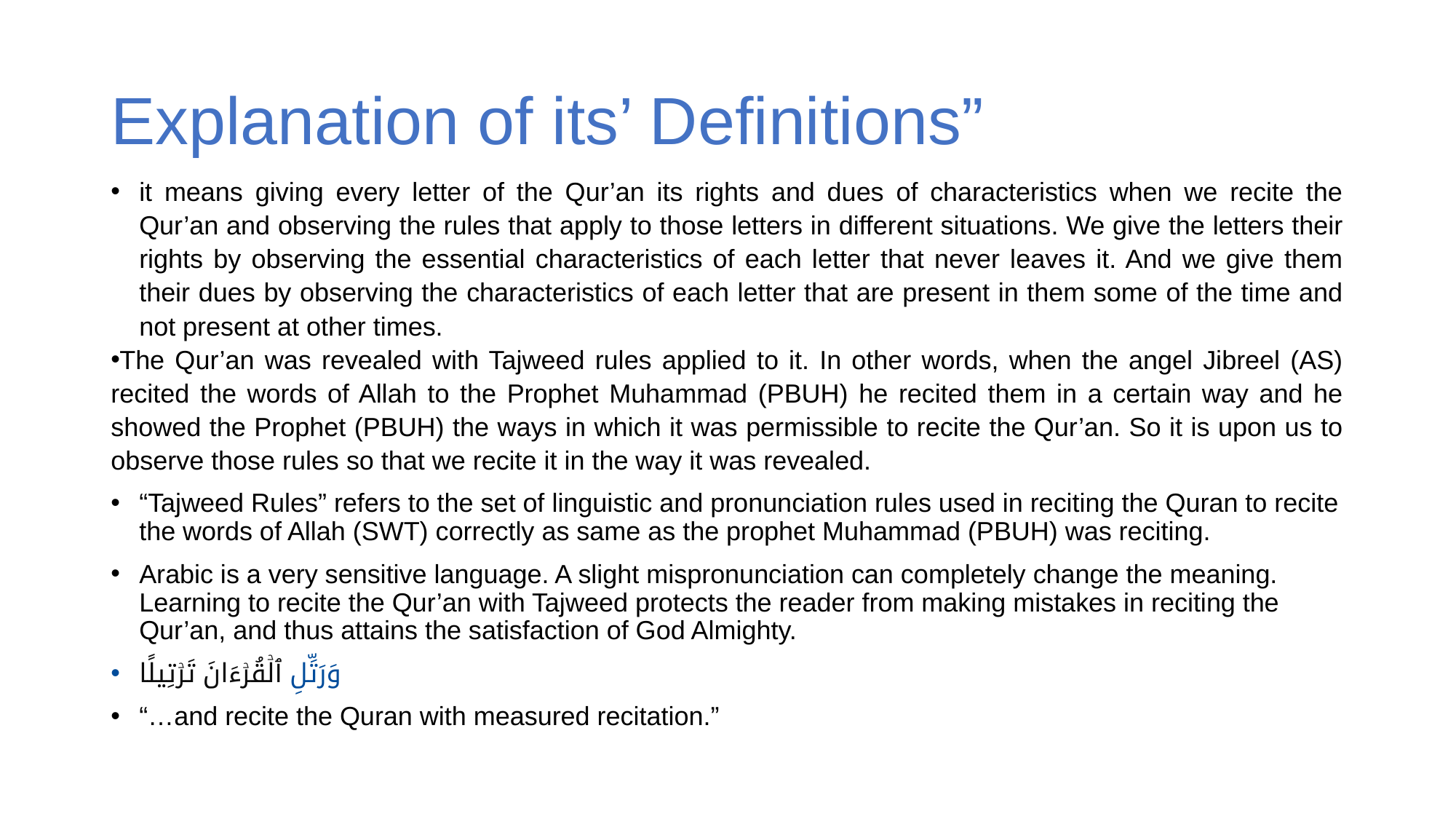

# Explanation of its’ Definitions”
it means giving every letter of the Qur’an its rights and dues of characteristics when we recite the Qur’an and observing the rules that apply to those letters in different situations. We give the letters their rights by observing the essential characteristics of each letter that never leaves it. And we give them their dues by observing the characteristics of each letter that are present in them some of the time and not present at other times.
The Qur’an was revealed with Tajweed rules applied to it. In other words, when the angel Jibreel (AS) recited the words of Allah to the Prophet Muhammad (PBUH) he recited them in a certain way and he showed the Prophet (PBUH) the ways in which it was permissible to recite the Qur’an. So it is upon us to observe those rules so that we recite it in the way it was revealed.
“Tajweed Rules” refers to the set of linguistic and pronunciation rules used in reciting the Quran to recite the words of Allah (SWT) correctly as same as the prophet Muhammad (PBUH) was reciting.
Arabic is a very sensitive language. A slight mispronunciation can completely change the meaning. Learning to recite the Qur’an with Tajweed protects the reader from making mistakes in reciting the Qur’an, and thus attains the satisfaction of God Almighty.
وَرَتِّلِ ٱلۡقُرۡءَانَ تَرۡتِيلًا
“…and recite the Quran with measured recitation.”